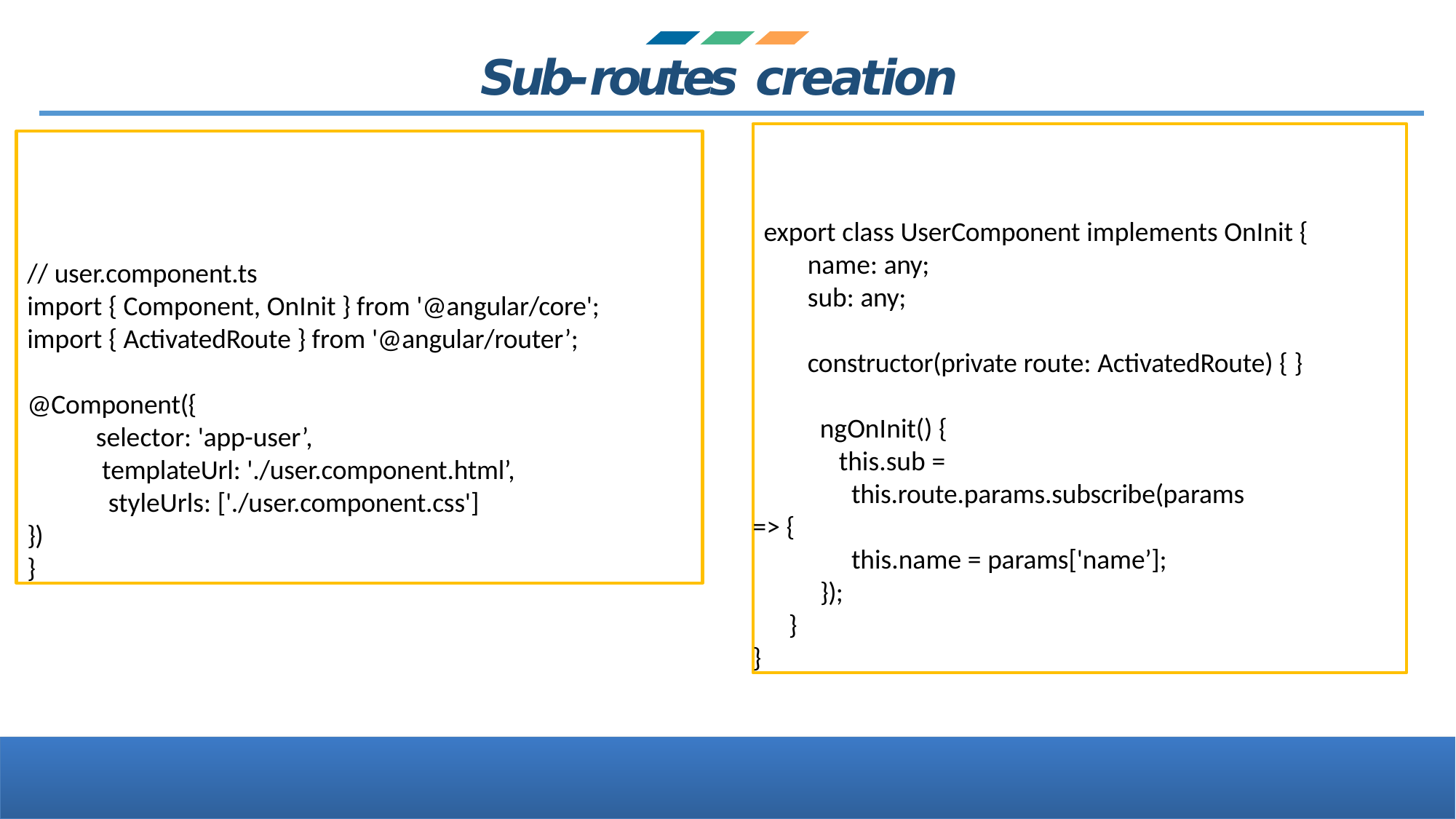

# Sub-routes creation

export class UserComponent implements OnInit {
name: any;
sub: any;
constructor(private route: ActivatedRoute) { } ngOnInit() {
this.sub = this.route.params.subscribe(params
=> {
this.name = params['name’];
});
}
}

// user.component.ts
import { Component, OnInit } from '@angular/core'; import { ActivatedRoute } from '@angular/router’;
@Component({
selector: 'app-user’,
templateUrl: './user.component.html’,
styleUrls: ['./user.component.css']
})
}

Software Industry